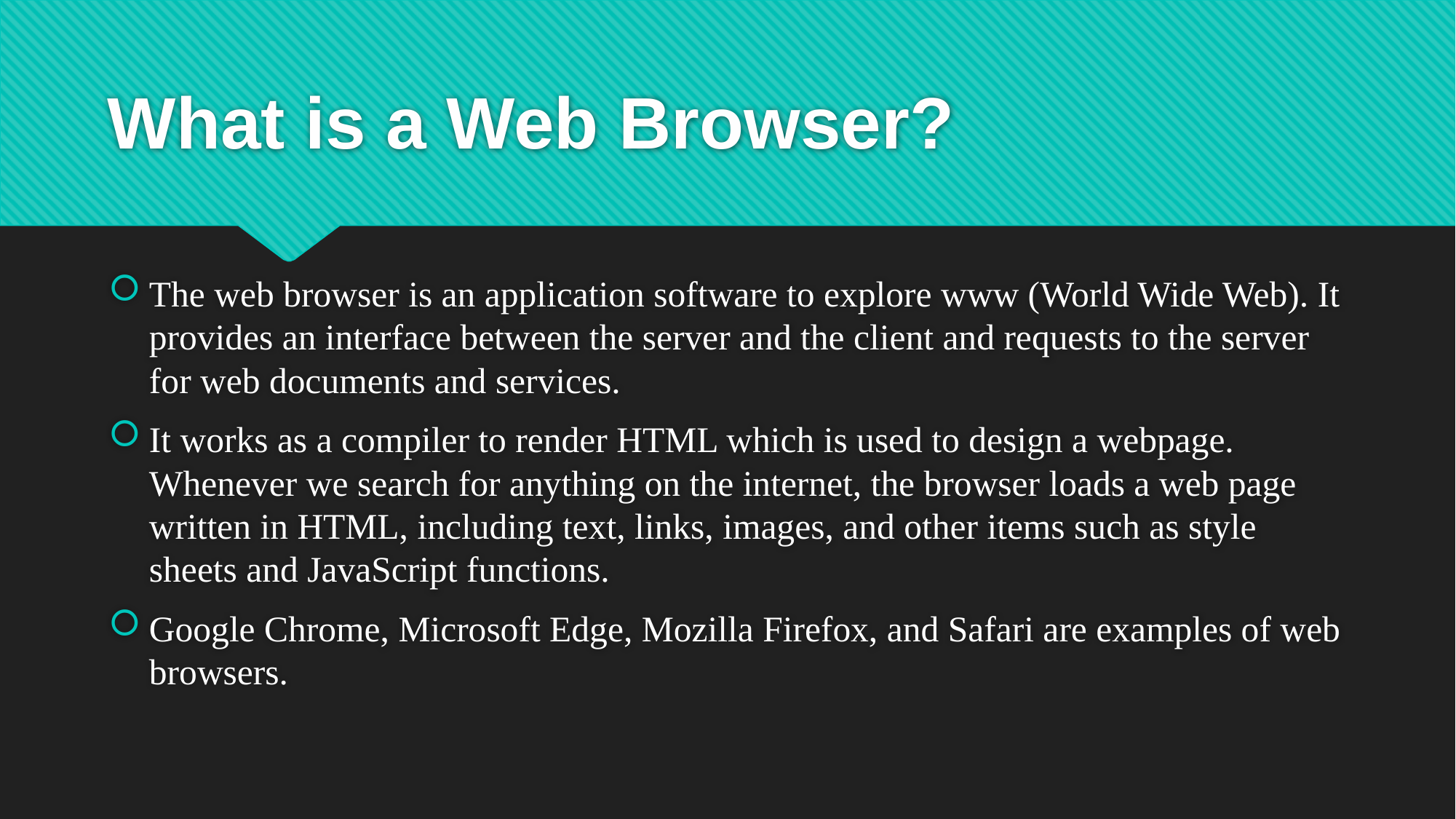

# What is a Web Browser?
The web browser is an application software to explore www (World Wide Web). It provides an interface between the server and the client and requests to the server for web documents and services.
It works as a compiler to render HTML which is used to design a webpage. Whenever we search for anything on the internet, the browser loads a web page written in HTML, including text, links, images, and other items such as style sheets and JavaScript functions.
Google Chrome, Microsoft Edge, Mozilla Firefox, and Safari are examples of web browsers.